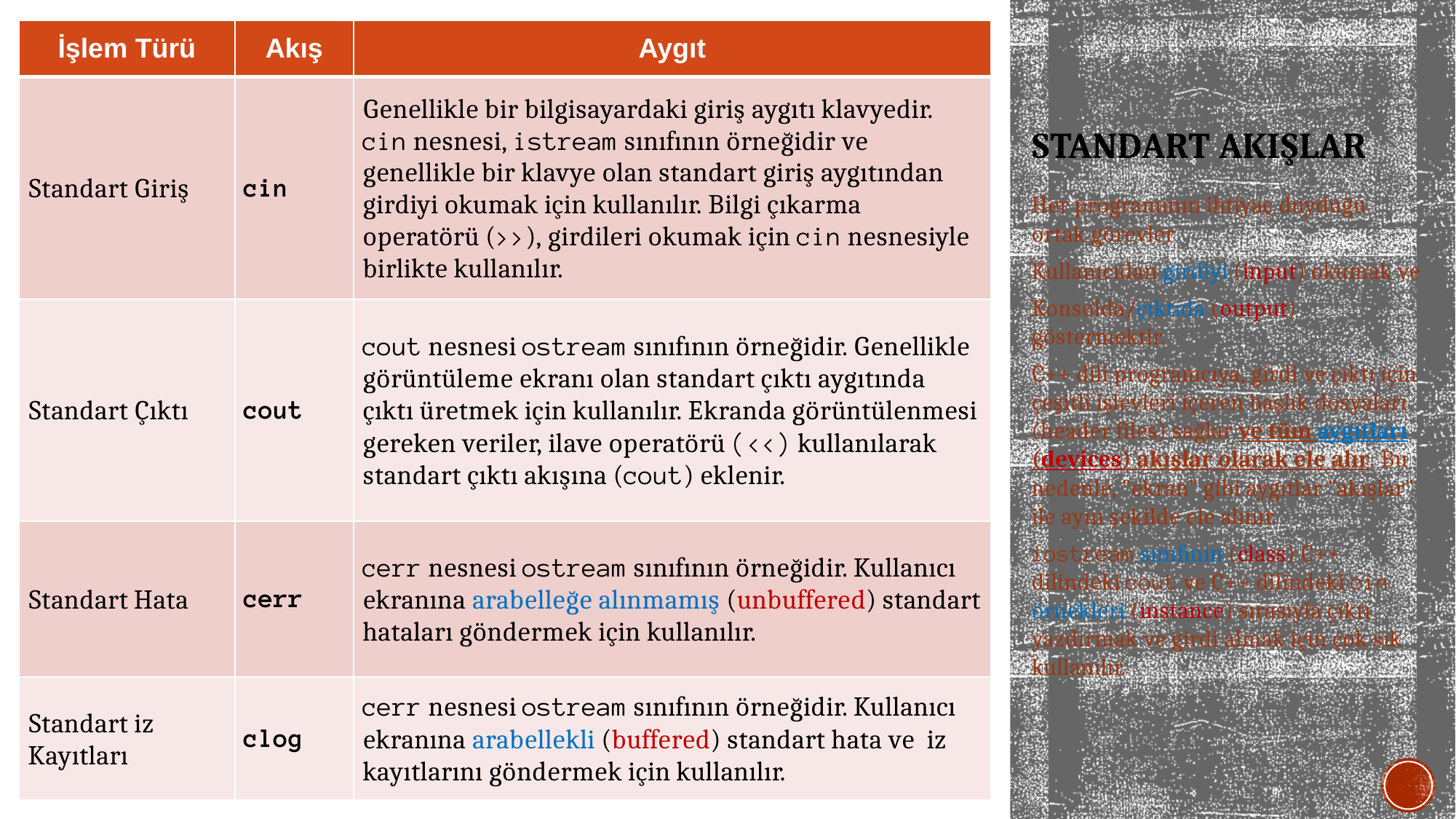

| İşlem Türü | Akış | Aygıt |
| --- | --- | --- |
| Standart Giriş | cin | Genellikle bir bilgisayardaki giriş aygıtı klavyedir. cin nesnesi, istream sınıfının örneğidir ve genellikle bir klavye olan standart giriş aygıtından girdiyi okumak için kullanılır. Bilgi çıkarma operatörü (>>), girdileri okumak için cin nesnesiyle birlikte kullanılır. |
| Standart Çıktı | cout | cout nesnesi ostream sınıfının örneğidir. Genellikle görüntüleme ekranı olan standart çıktı aygıtında çıktı üretmek için kullanılır. Ekranda görüntülenmesi gereken veriler, ilave operatörü (<<) kullanılarak standart çıktı akışına (cout) eklenir. |
| Standart Hata | cerr | cerr nesnesi ostream sınıfının örneğidir. Kullanıcı ekranına arabelleğe alınmamış (unbuffered) standart hataları göndermek için kullanılır. |
| Standart iz Kayıtları | clog | cerr nesnesi ostream sınıfının örneğidir. Kullanıcı ekranına arabellekli (buffered) standart hata ve iz kayıtlarını göndermek için kullanılır. |
# Standart akışlar
Her programının ihtiyaç duyduğu ortak görevler
Kullanıcıdan girdiyi (input) okumak ve
Konsolda/çıktıda (output) göstermektir.
C++ dili programcıya, girdi ve çıktı için çeşitli işlevleri içeren başlık dosyaları (header files) sağlar ve tüm aygıtları (devices) akışlar olarak ele alır. Bu nedenle, "ekran" gibi aygıtlar "akışlar" ile aynı şekilde ele alınır.
iostream sınıfının (class) C++ dilindeki cout ve C++ dilindeki cin örnekleri (instance) sırasıyla çıktı yazdırmak ve girdi almak için çok sık kullanılır.